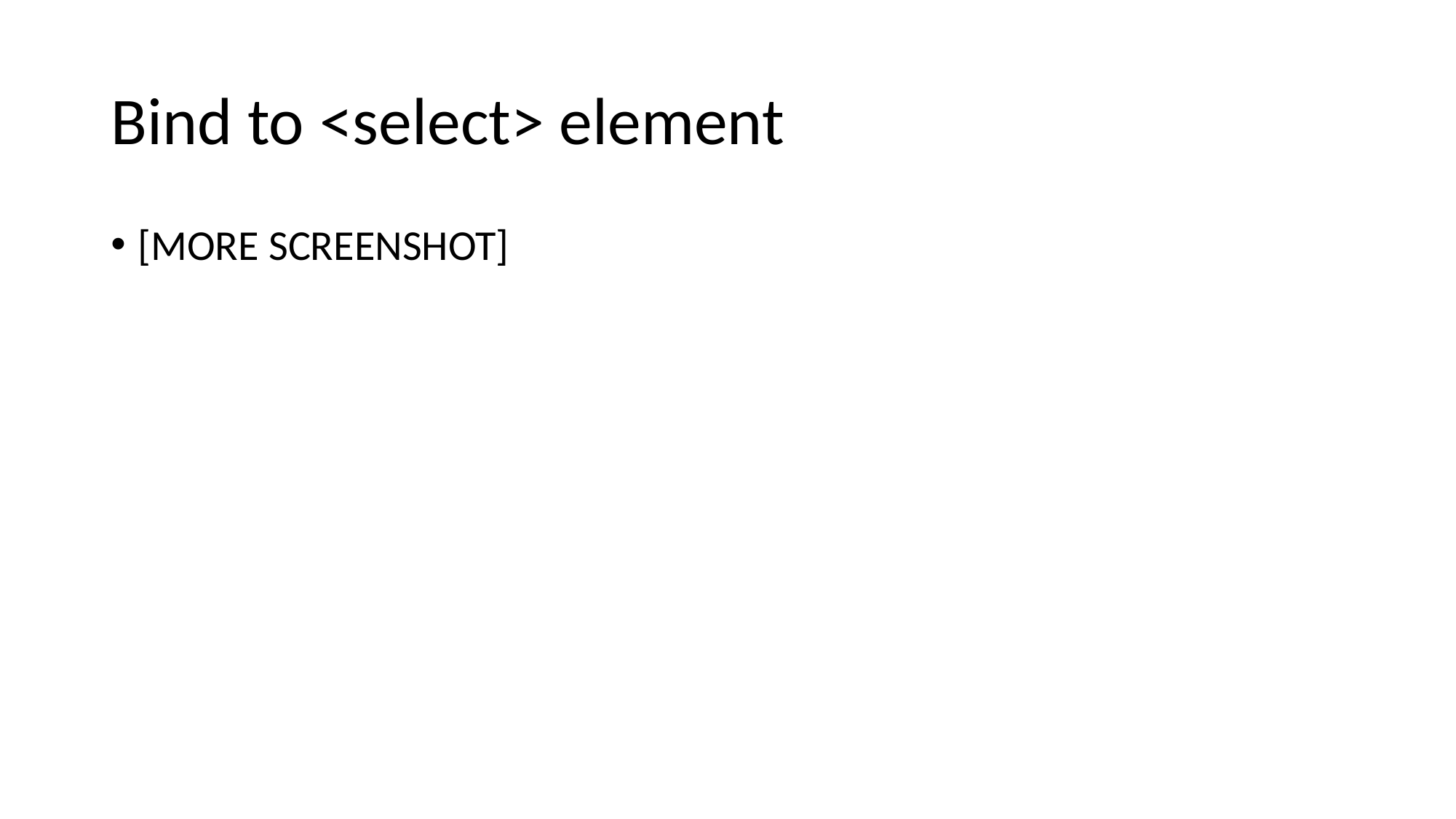

# Bind to <select> element
[MORE SCREENSHOT]